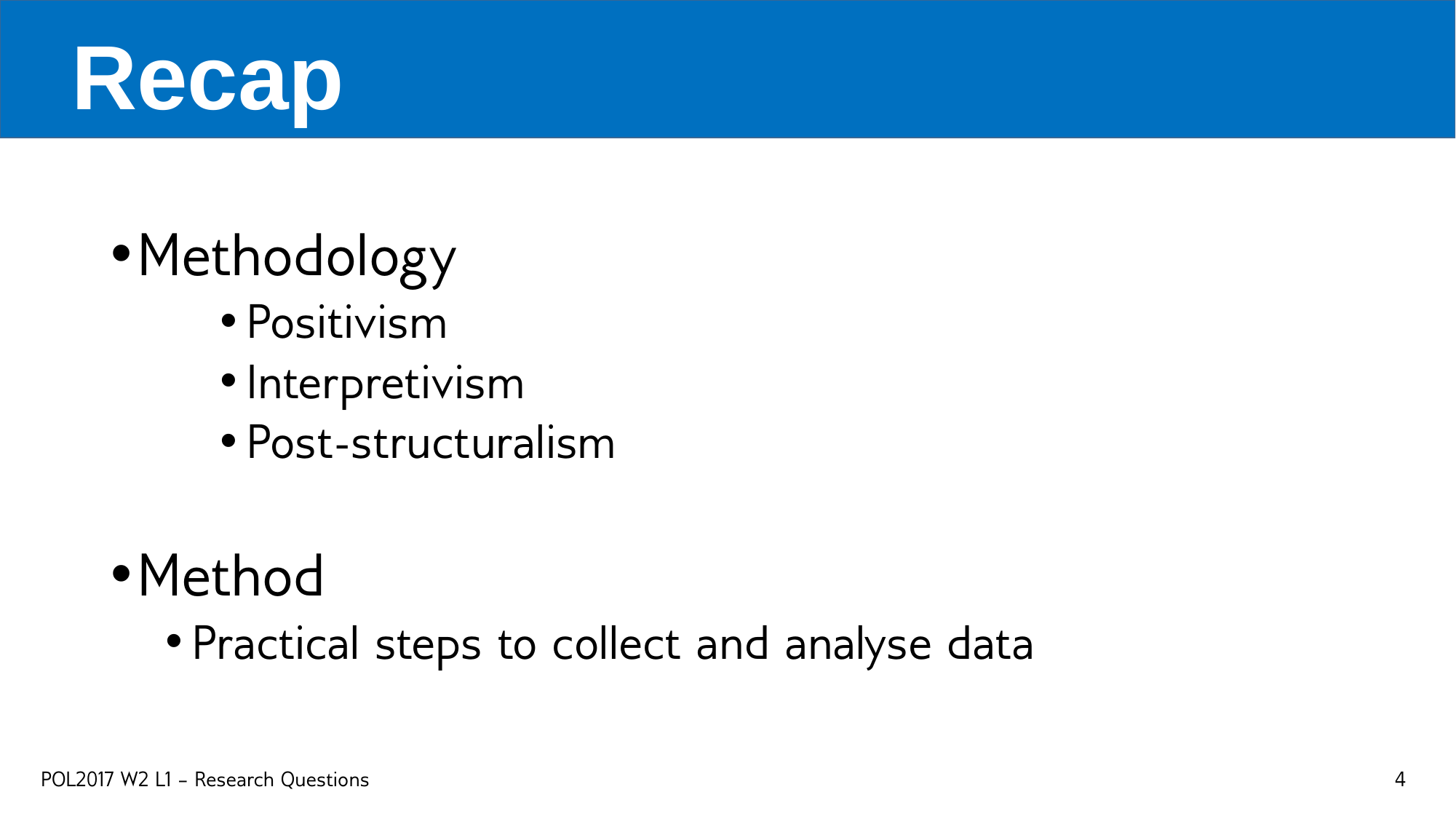

# Recap
Methodology
Positivism
Interpretivism
Post-structuralism

Method
Practical steps to collect and analyse data
POL2017 W2 L1 – Research Questions
4